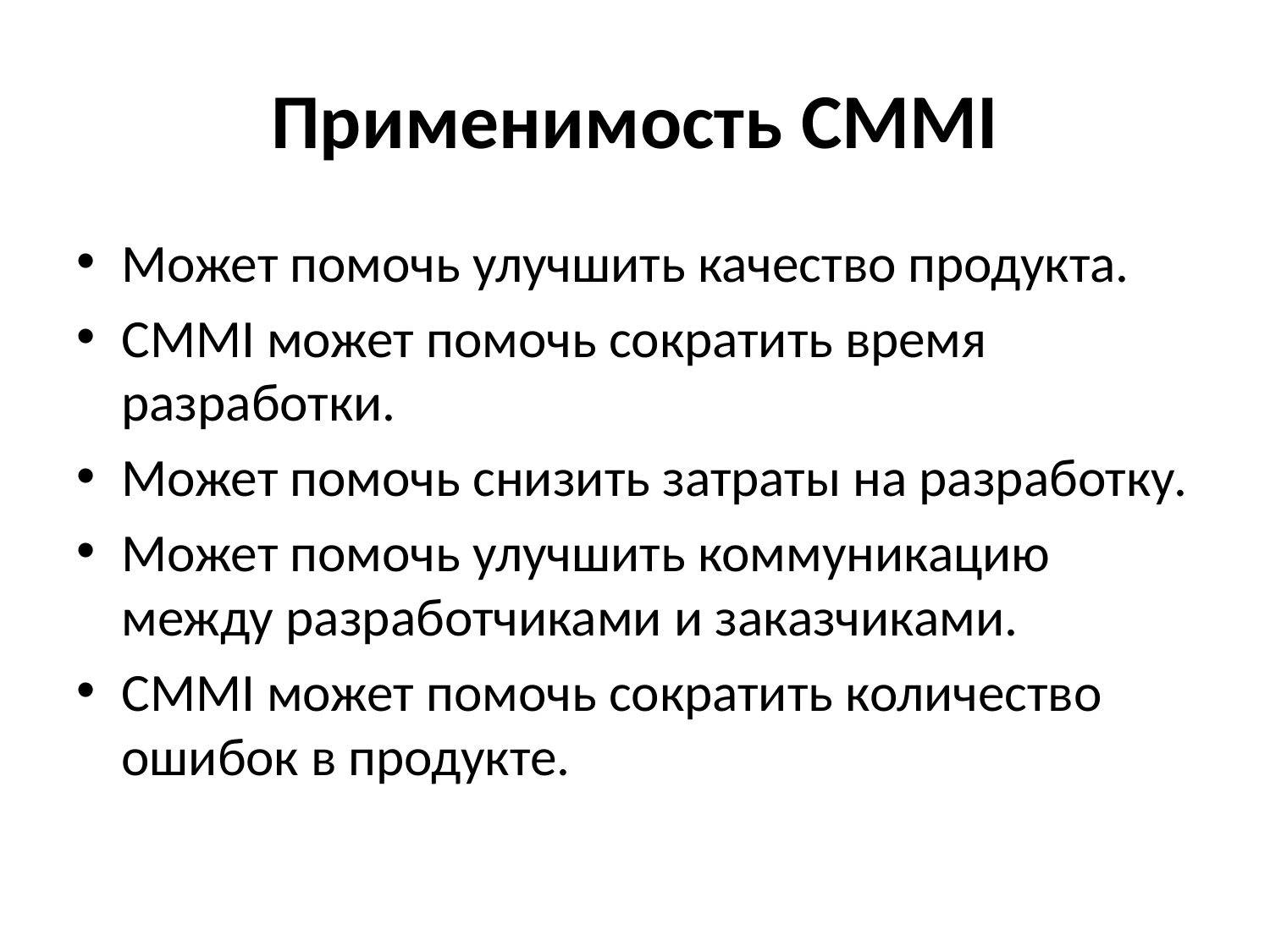

# Применимость CMMI
Может помочь улучшить качество продукта.
CMMI может помочь сократить время разработки.
Может помочь снизить затраты на разработку.
Может помочь улучшить коммуникацию между разработчиками и заказчиками.
CMMI может помочь сократить количество ошибок в продукте.